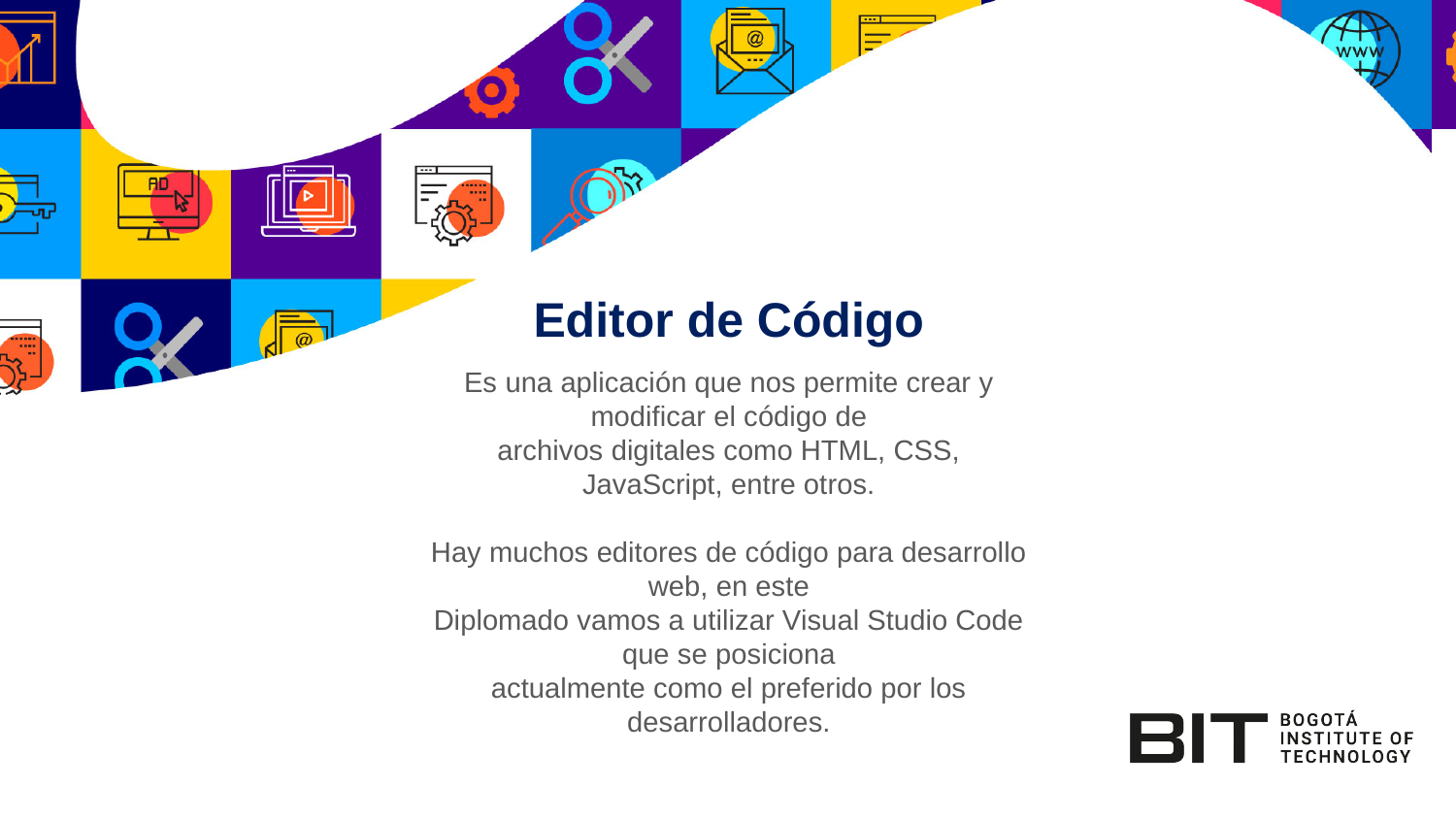

# Editor de Código
Es una aplicación que nos permite crear y modificar el código de
archivos digitales como HTML, CSS, JavaScript, entre otros.

Hay muchos editores de código para desarrollo web, en este
Diplomado vamos a utilizar Visual Studio Code que se posiciona
actualmente como el preferido por los desarrolladores.